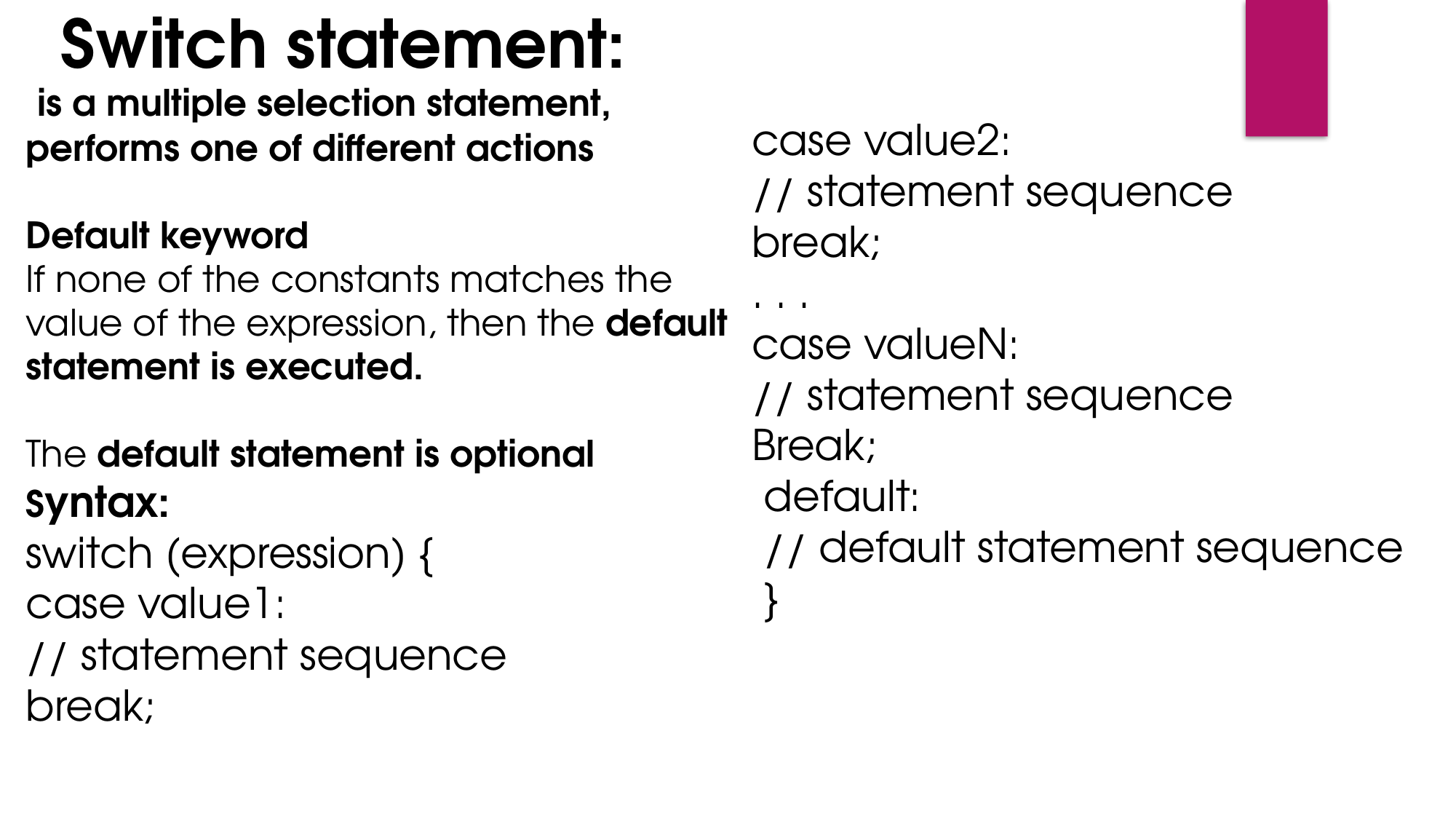

Switch statement:

case value2:
// statement sequence
break;
. . .
case valueN:
// statement sequence
Break;
 default:
 // default statement sequence
 }
 is a multiple selection statement, performs one of different actions

Default keyword
If none of the constants matches the value of the expression, then the default statement is executed.

The default statement is optional
Syntax:
switch (expression) {
case value1:
// statement sequence
break;